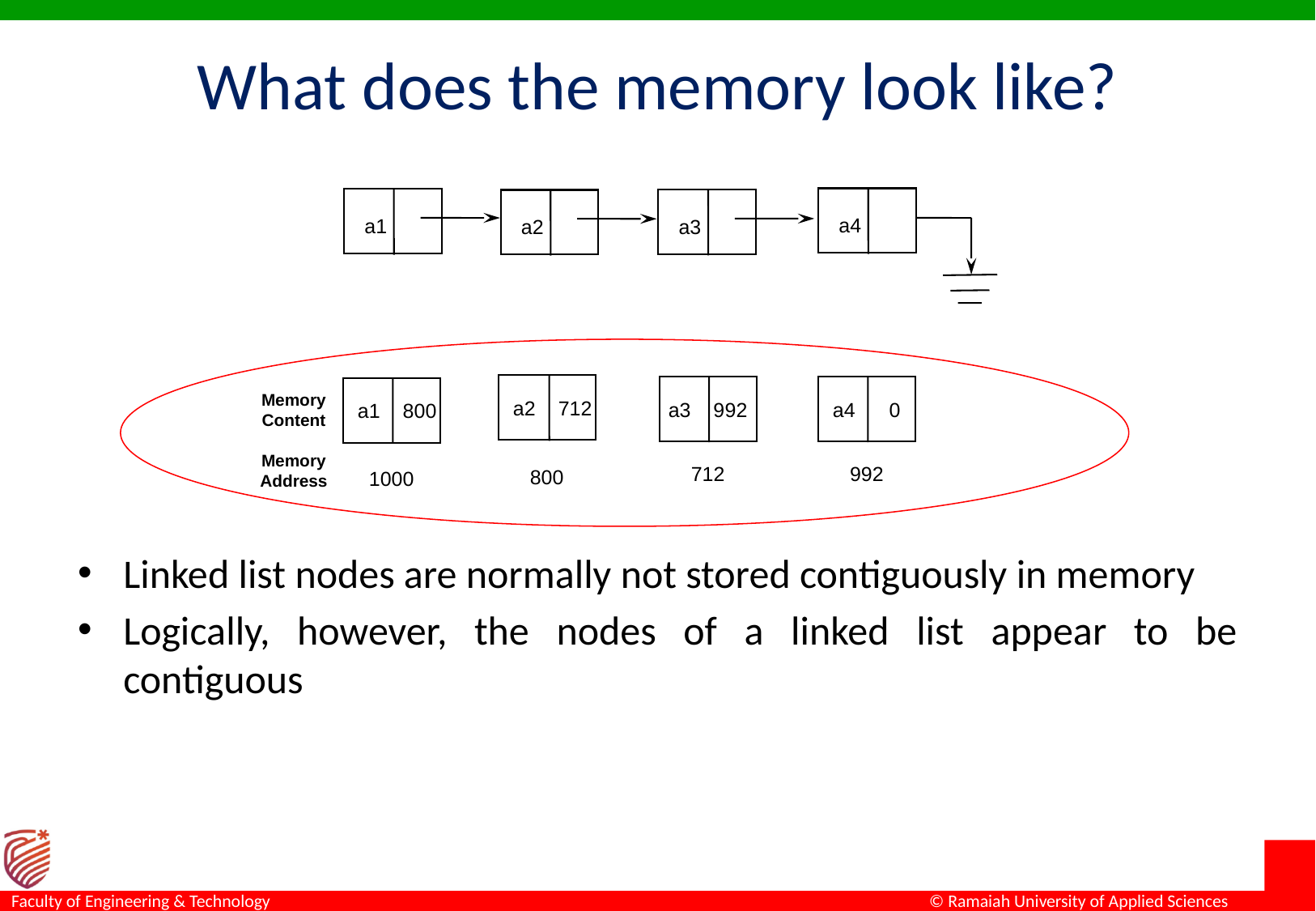

# What does the memory look like?

Linked list nodes are normally not stored contiguously in memory
Logically, however, the nodes of a linked list appear to be contiguous

a4

a1

a3
a2

  a2    712
Memory
Content

Memory
Address

a3    992
a4      0

   a1    800

712
992
800
1000